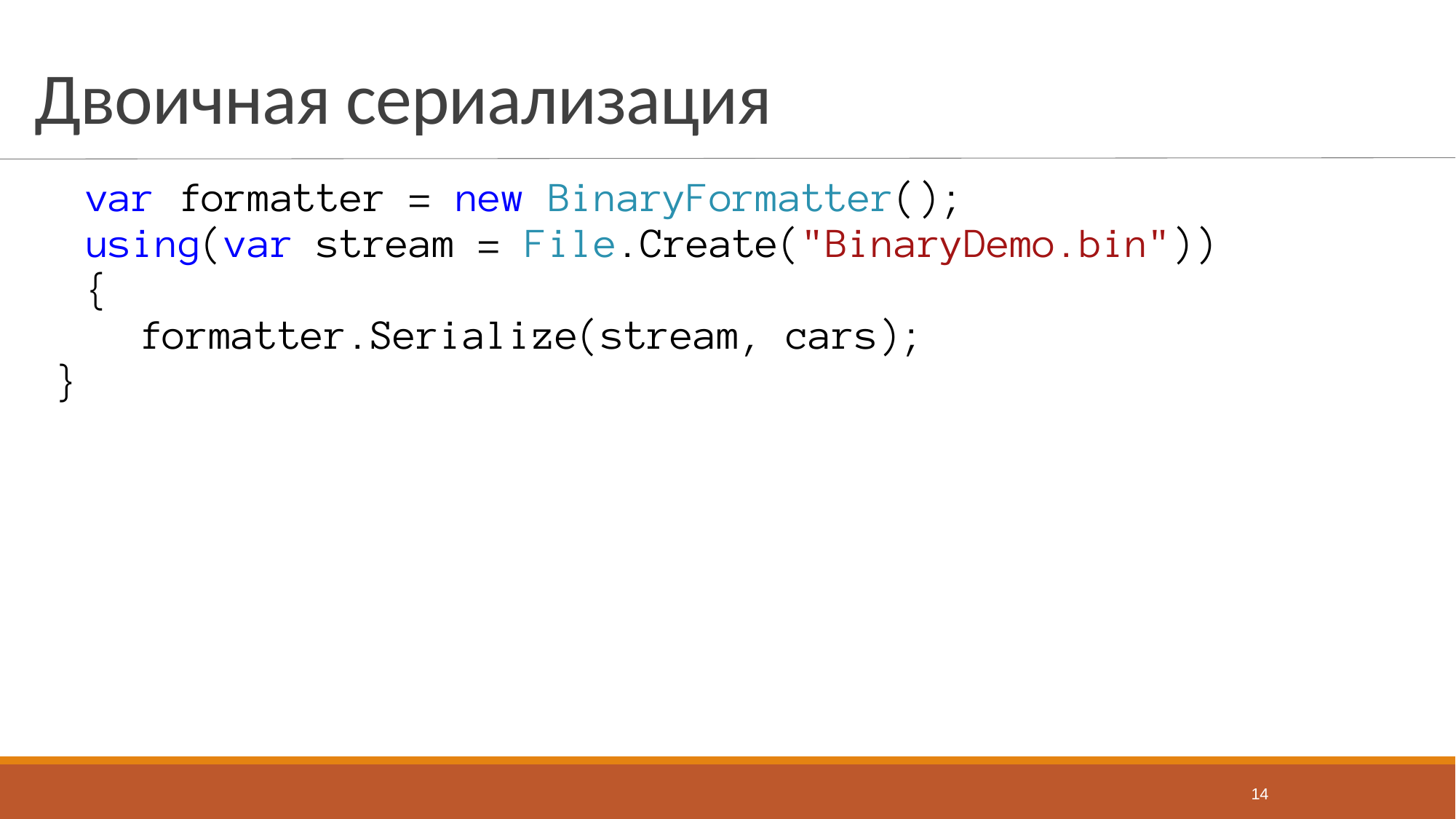

# Двоичная сериализация
var formatter = new BinaryFormatter();
using(var stream = File.Create("BinaryDemo.bin"))
{
formatter.Serialize(stream, cars);
 }
14